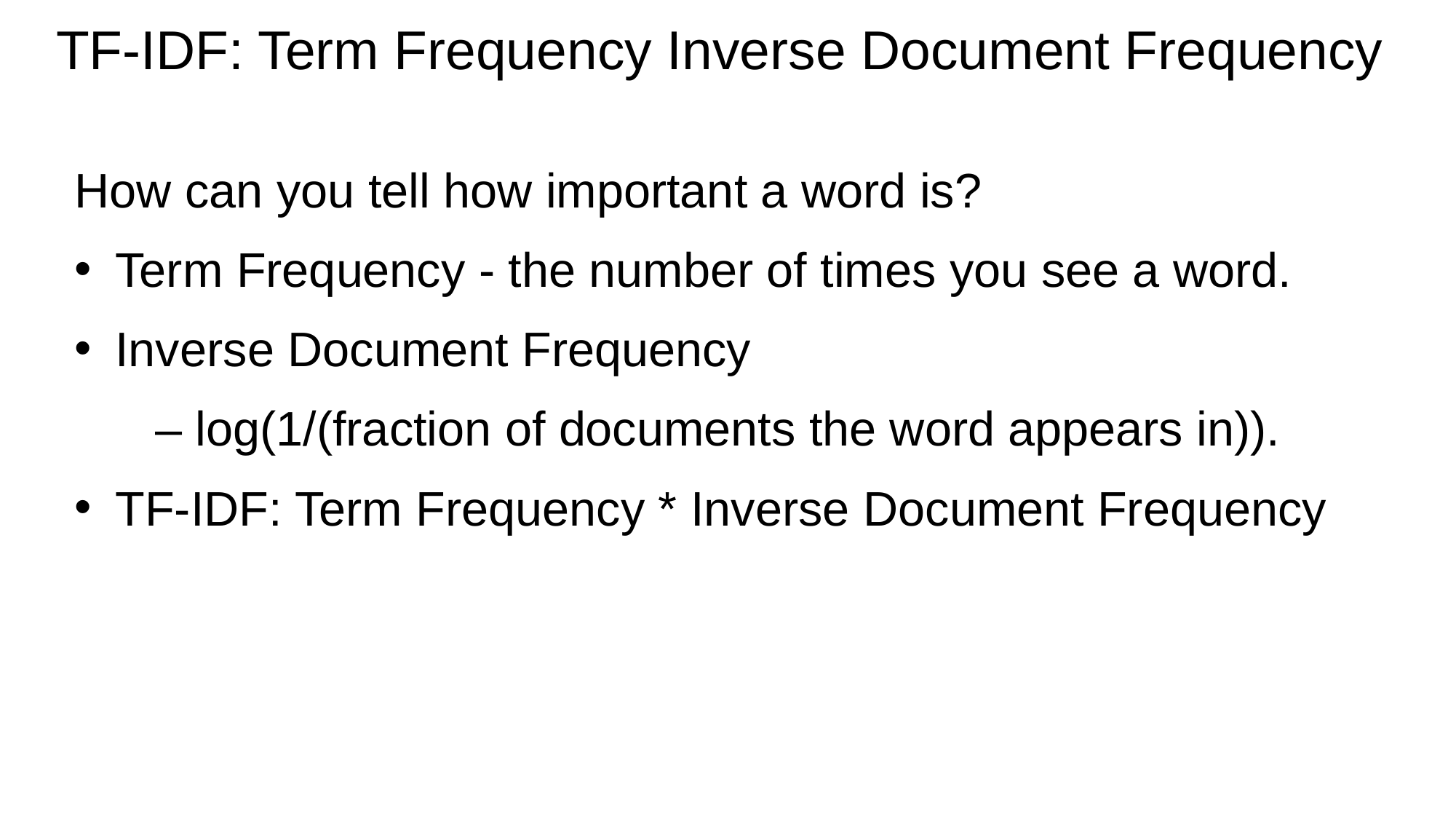

# TF-IDF: Term Frequency Inverse Document Frequency
How can you tell how important a word is?
Term Frequency - the number of times you see a word.
Inverse Document Frequency
      – log(1/(fraction of documents the word appears in)).
TF-IDF: Term Frequency * Inverse Document Frequency